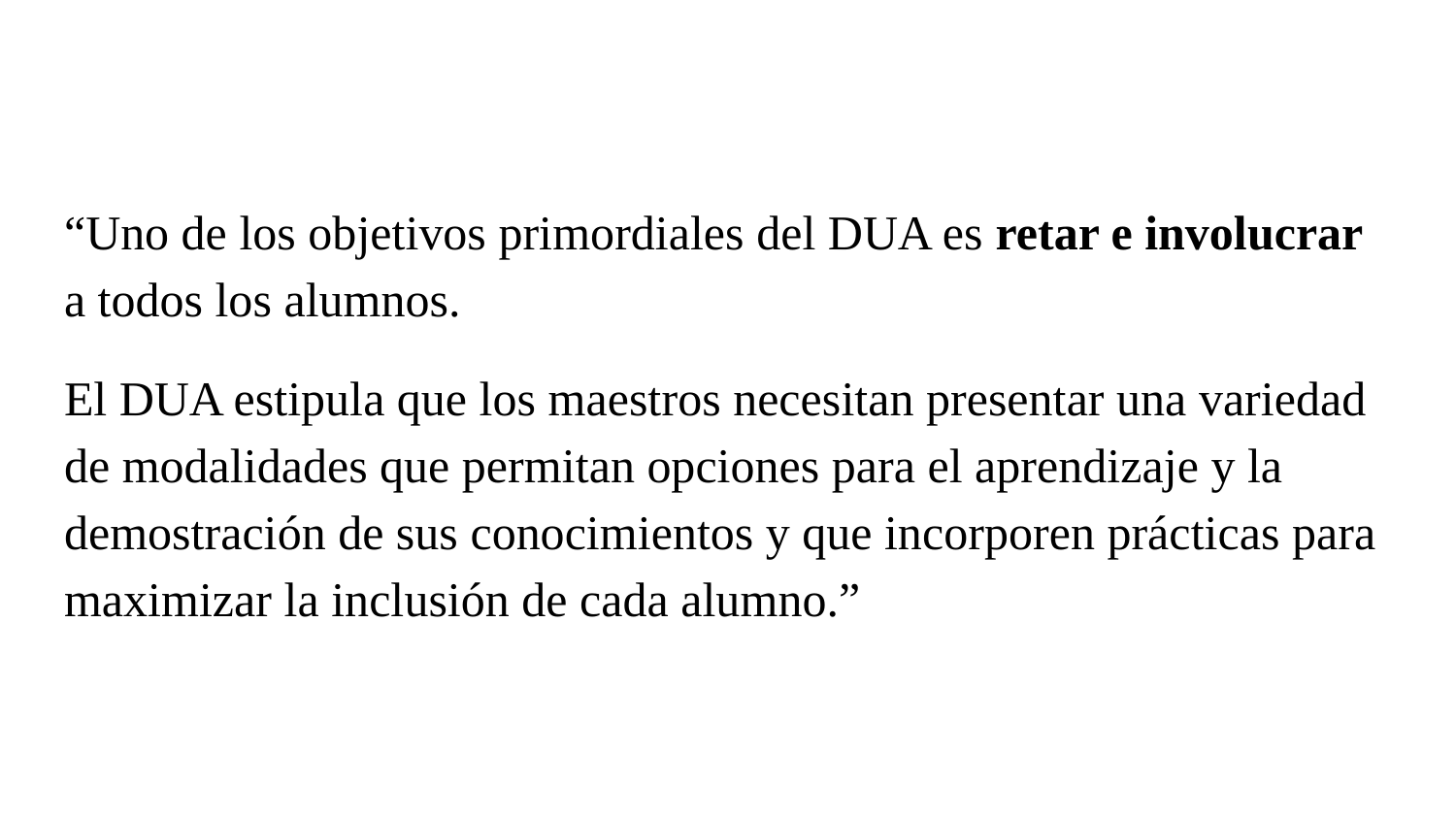

“Uno de los objetivos primordiales del DUA es retar e involucrar a todos los alumnos.
El DUA estipula que los maestros necesitan presentar una variedad de modalidades que permitan opciones para el aprendizaje y la demostración de sus conocimientos y que incorporen prácticas para maximizar la inclusión de cada alumno.”